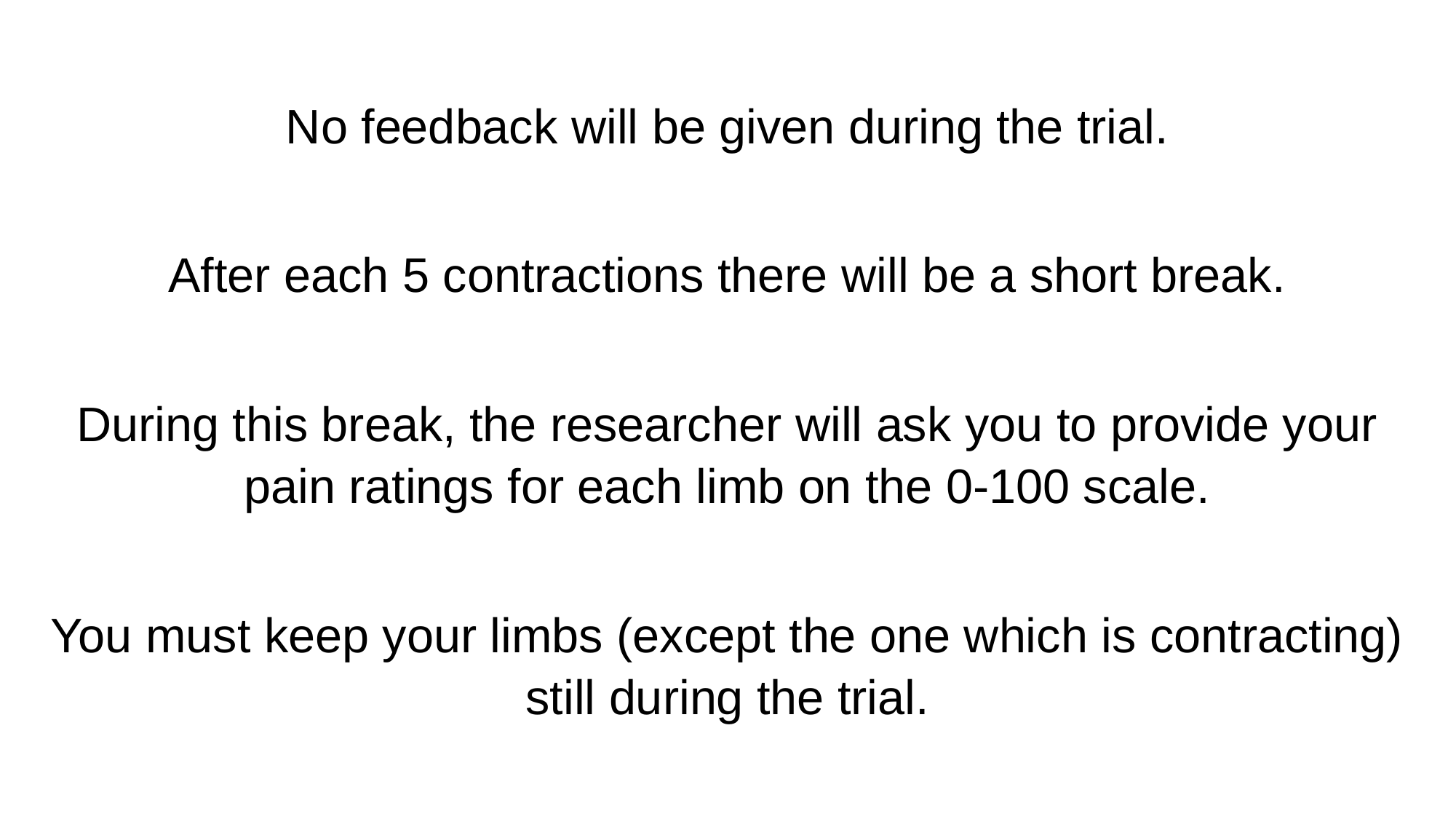

No feedback will be given during the trial.

After each 5 contractions there will be a short break.

During this break, the researcher will ask you to provide your pain ratings for each limb on the 0-100 scale.

You must keep your limbs (except the one which is contracting) still during the trial.